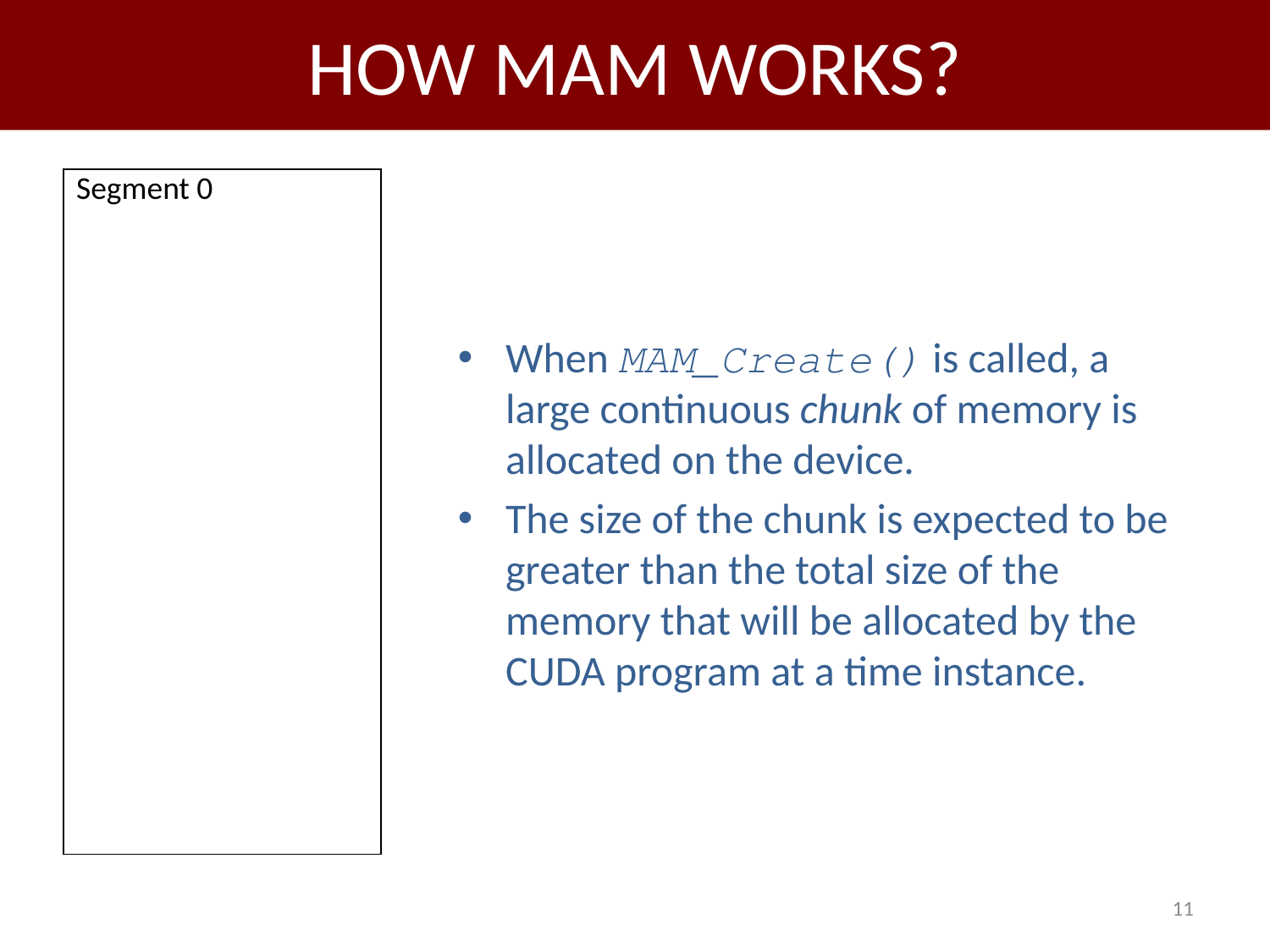

# HOW MAM WORKS?
| Segment 0 |
| --- |
When MAM_Create() is called, a large continuous chunk of memory is allocated on the device.
The size of the chunk is expected to be greater than the total size of the memory that will be allocated by the CUDA program at a time instance.
11